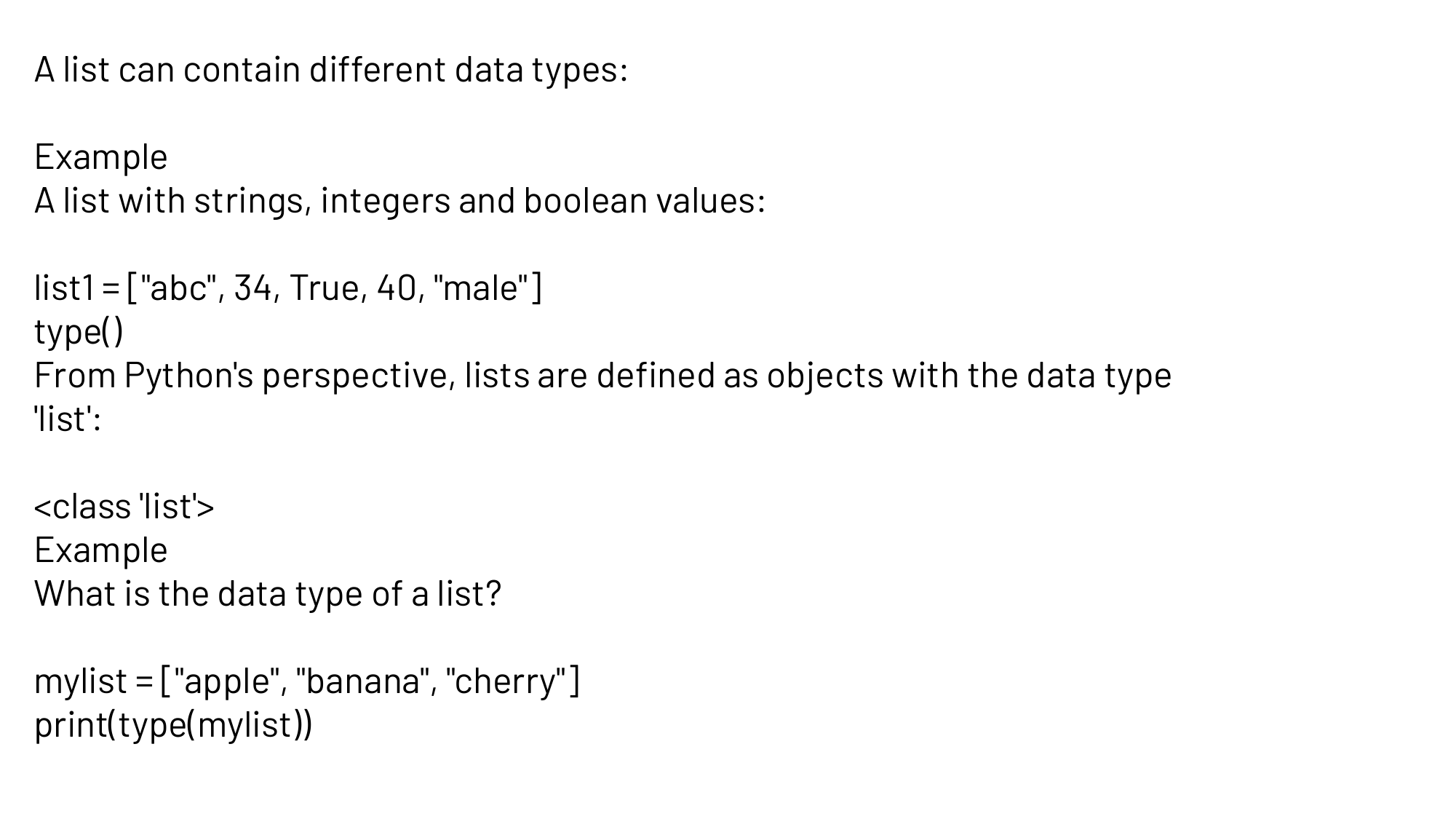

A list can contain different data types:

Example
A list with strings, integers and boolean values:

list1 = ["abc", 34, True, 40, "male"]
type()
From Python's perspective, lists are defined as objects with the data type 'list':

<class 'list'>
Example
What is the data type of a list?

mylist = ["apple", "banana", "cherry"]
print(type(mylist))